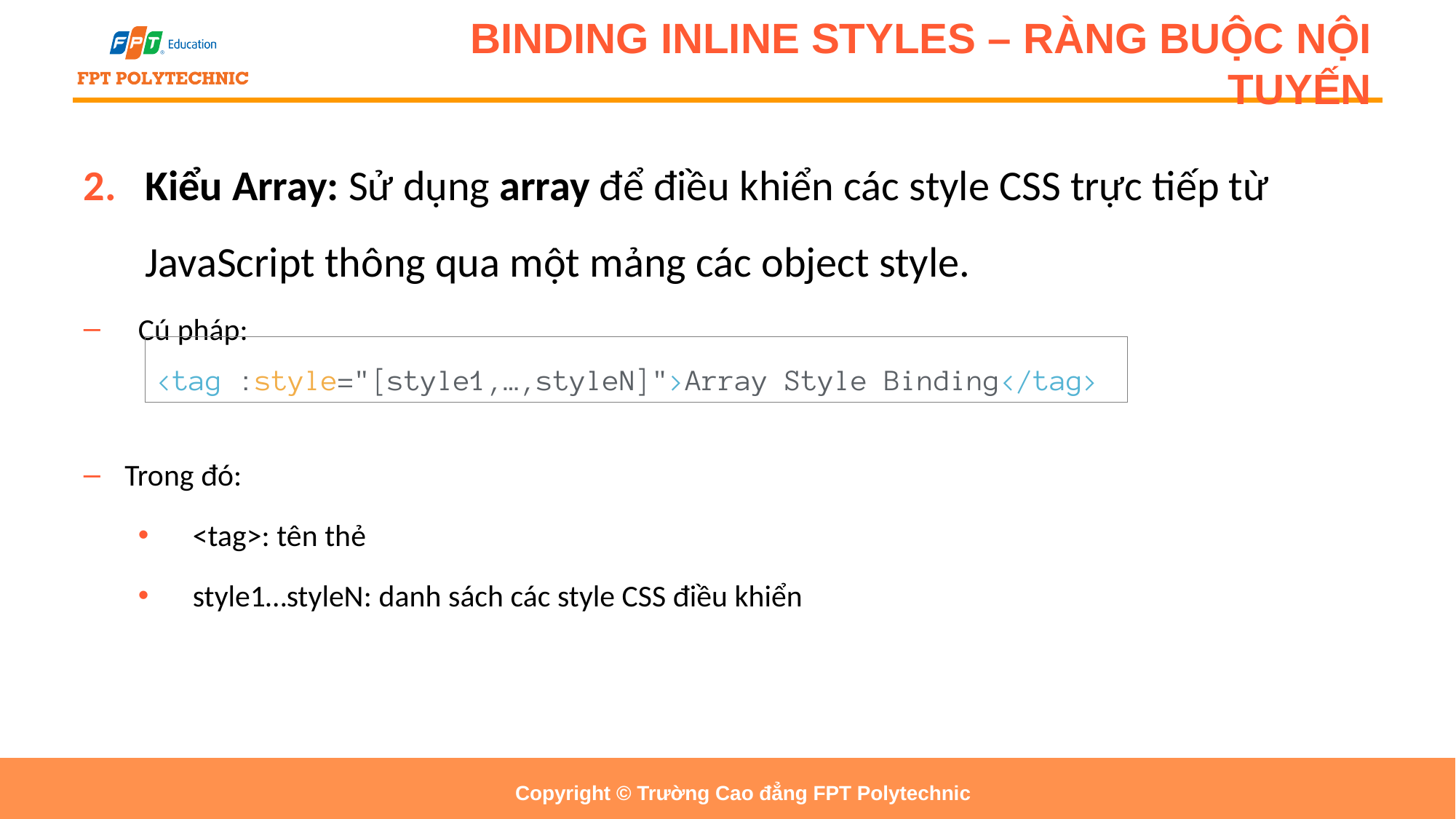

# BINDING INLINE STYLES – RÀNG BUỘC NỘI TUYẾN
Kiểu Array: Sử dụng array để điều khiển các style CSS trực tiếp từ JavaScript thông qua một mảng các object style.
Cú pháp:

Trong đó:
<tag>: tên thẻ
style1…styleN: danh sách các style CSS điều khiển

<tag :style="[style1,…,styleN]">Array Style Binding</tag>

Copyright © Trường Cao đẳng FPT Polytechnic